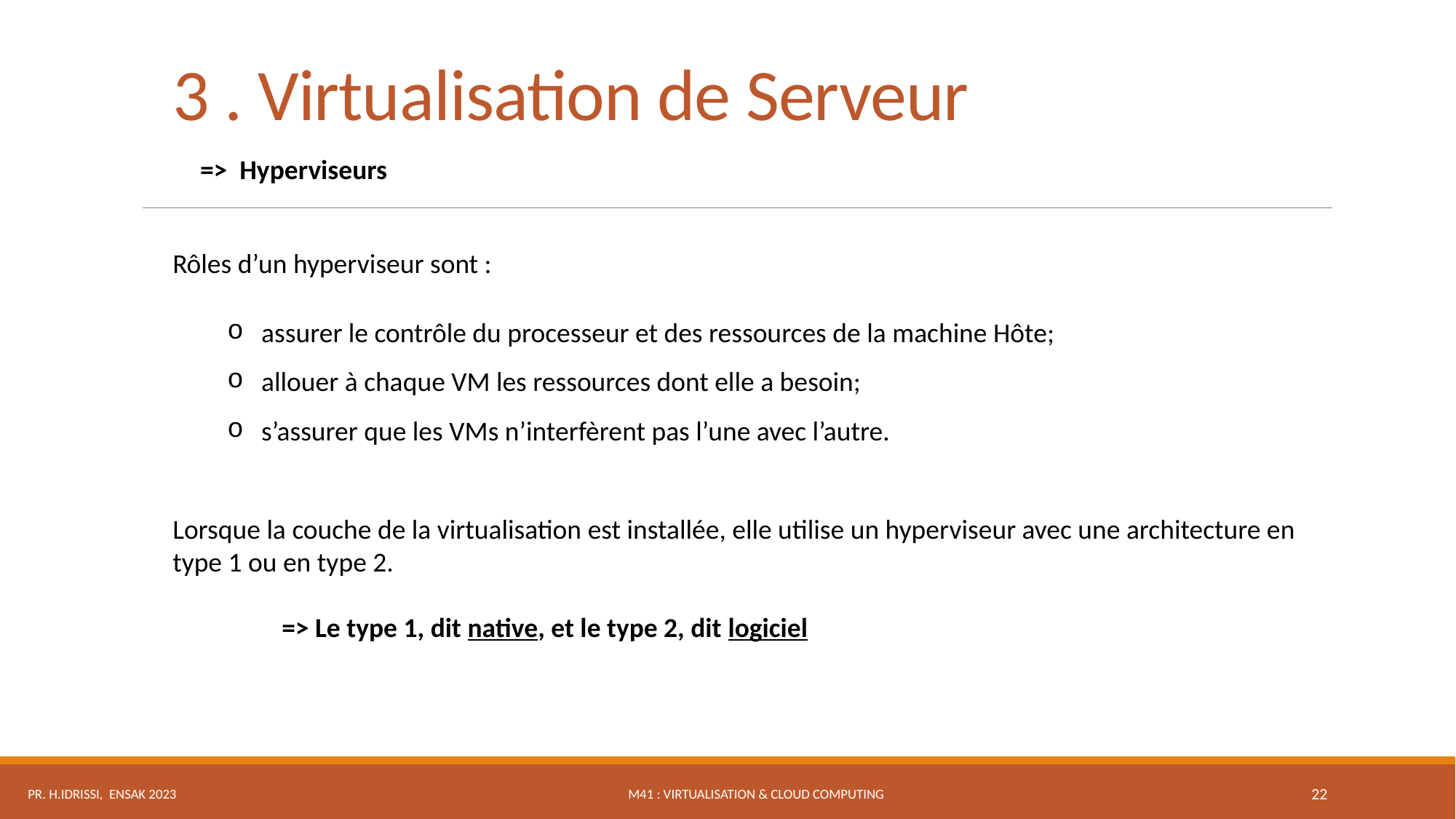

3 . Virtualisation de Serveur
=>  Hyperviseurs
Rôles d’un hyperviseur sont :

assurer le contrôle du processeur et des ressources de la machine Hôte;
allouer à chaque VM les ressources dont elle a besoin;
s’assurer que les VMs n’interfèrent pas l’une avec l’autre.

Lorsque la couche de la virtualisation est installée, elle utilise un hyperviseur avec une architecture en type 1 ou en type 2.

	=> Le type 1, dit native, et le type 2, dit logiciel

M41 : Virtualisation & Cloud Computing
Pr. H.IDRISSI,  ENSAK 2023
22